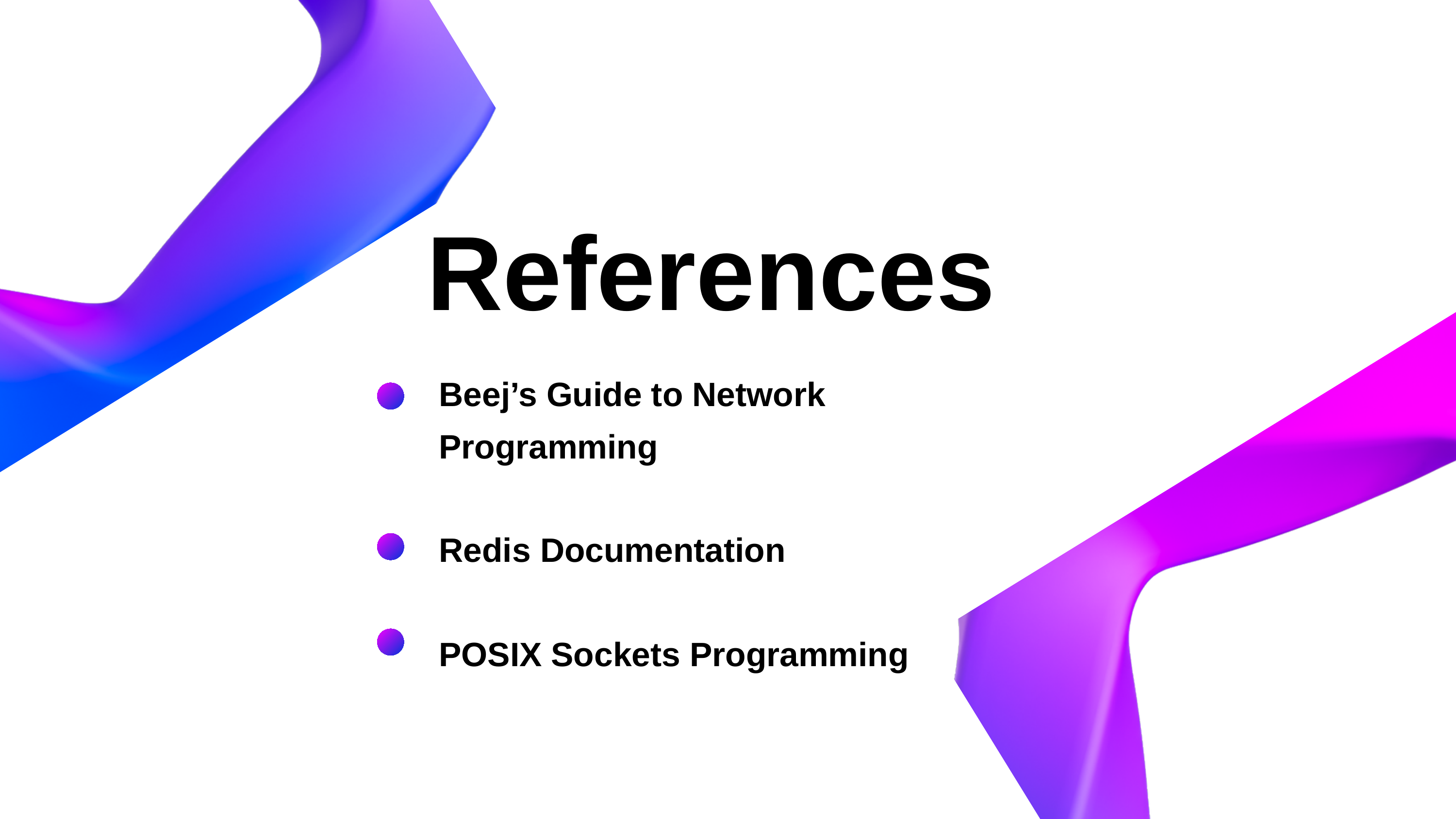

References
Beej’s Guide to Network Programming

Redis Documentation

POSIX Sockets Programming